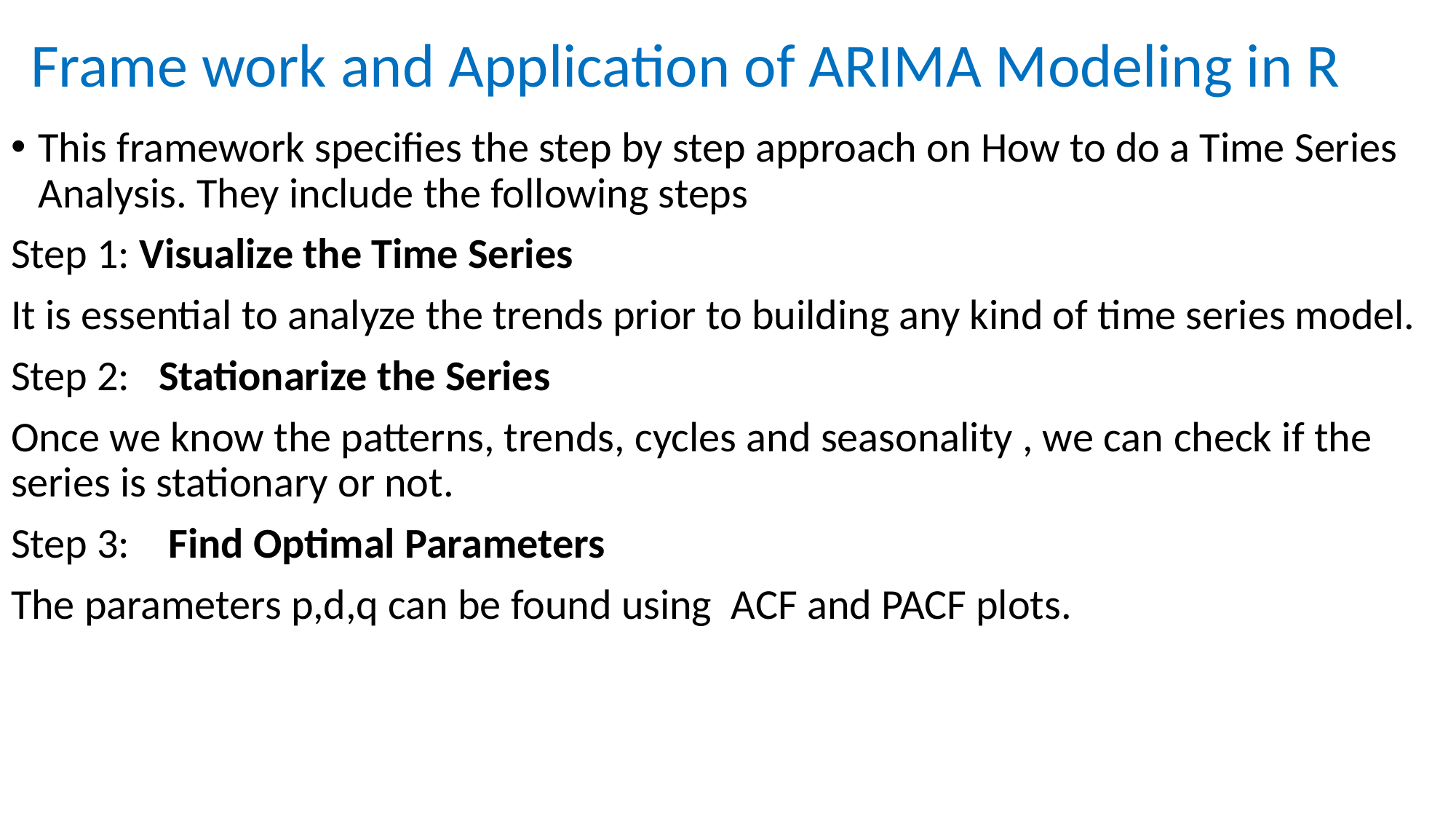

# Frame work and Application of ARIMA Modeling in R
This framework specifies the step by step approach on How to do a Time Series Analysis. They include the following steps
Step 1: Visualize the Time Series
It is essential to analyze the trends prior to building any kind of time series model.
Step 2:   Stationarize the Series
Once we know the patterns, trends, cycles and seasonality , we can check if the series is stationary or not.
Step 3:    Find Optimal Parameters
The parameters p,d,q can be found using  ACF and PACF plots.